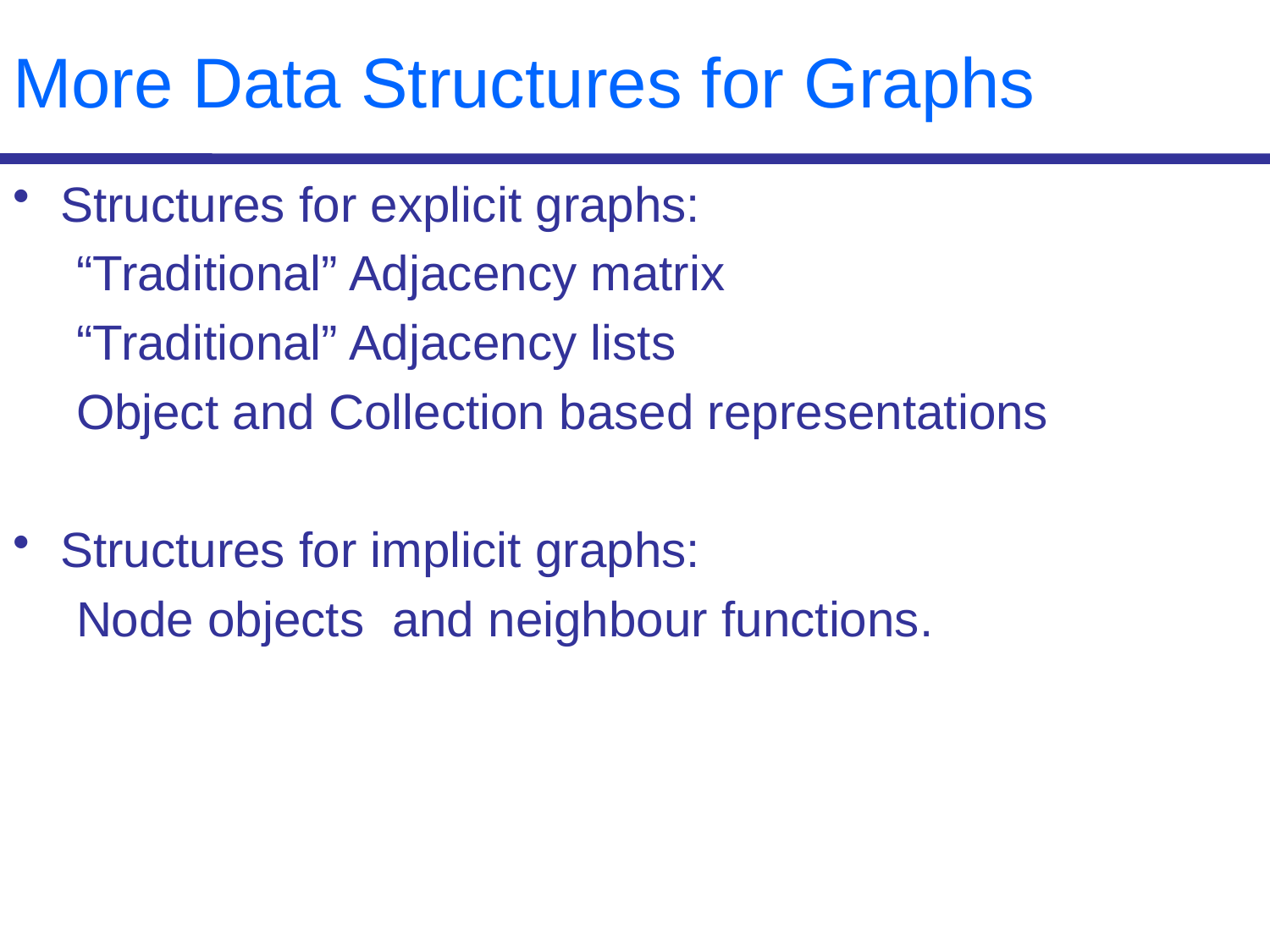

# More Data Structures for Graphs
Structures for explicit graphs:
“Traditional” Adjacency matrix
“Traditional” Adjacency lists
Object and Collection based representations

Structures for implicit graphs:
Node objects  and neighbour functions.